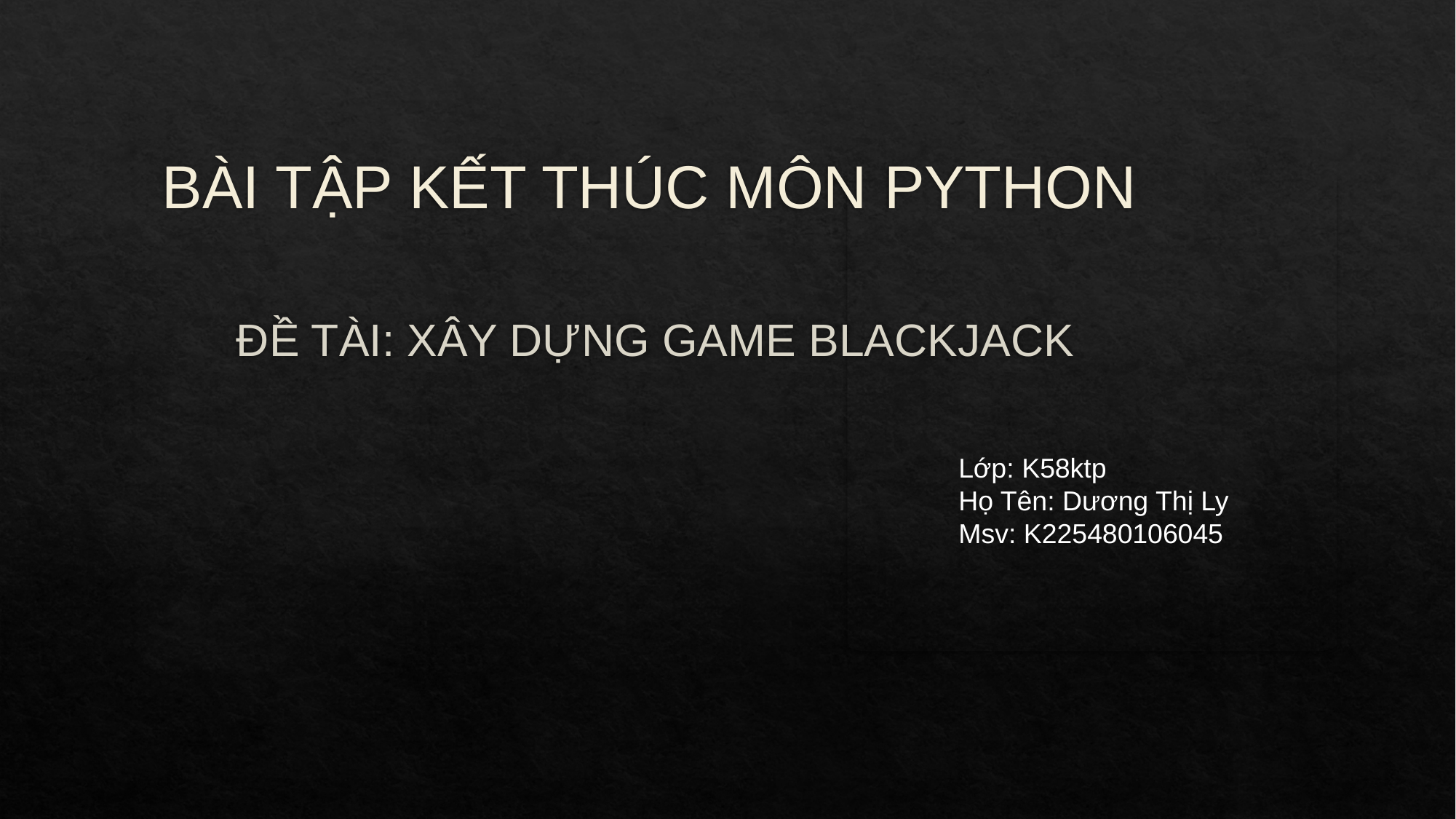

# BÀI TẬP KẾT THÚC MÔN PYTHON

ĐỀ TÀI: XÂY DỰNG GAME BLACKJACK
Lớp: K58ktp
Họ Tên: Dương Thị Ly
Msv: K225480106045